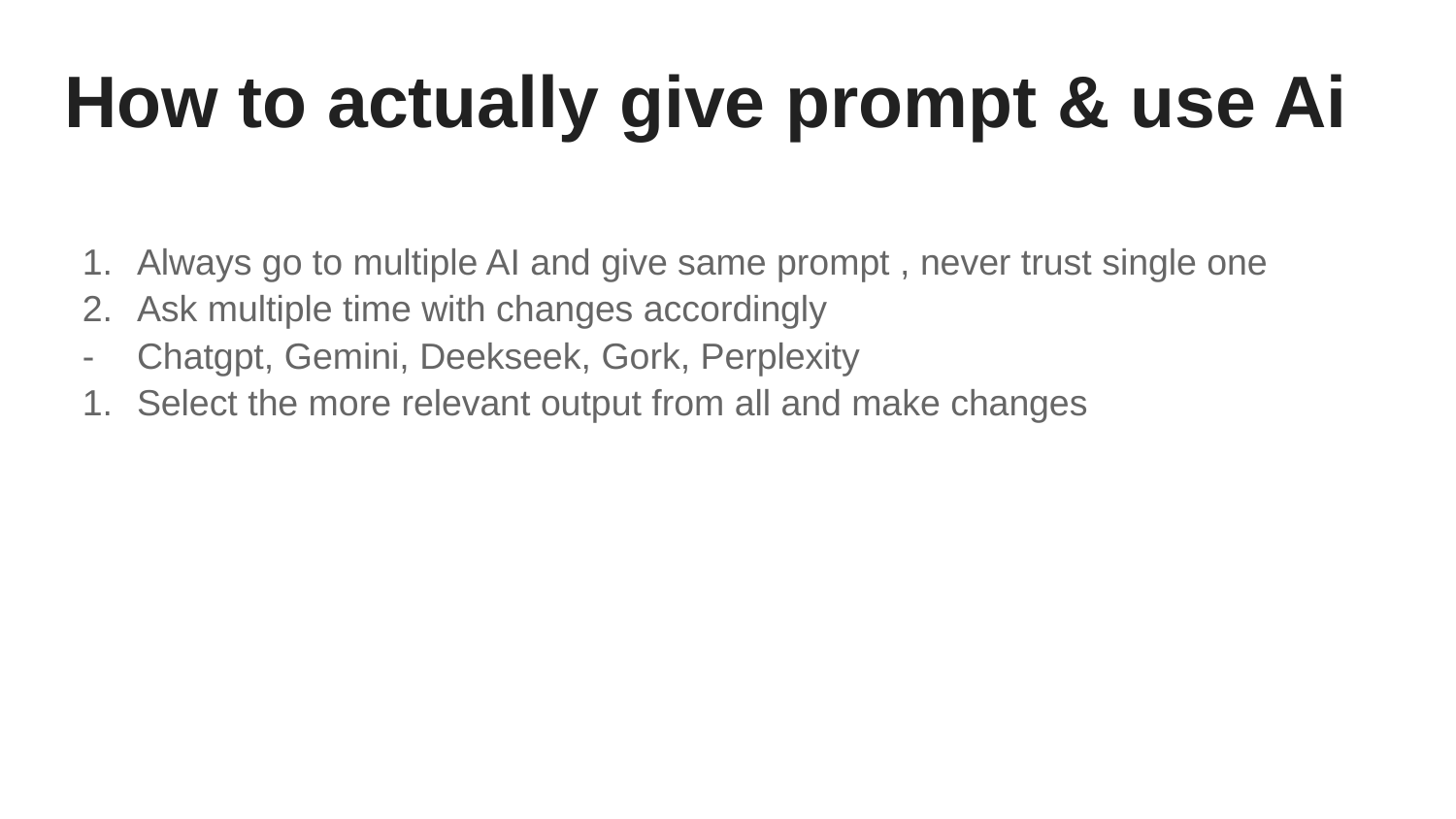

# How to actually give prompt & use Ai

Always go to multiple AI and give same prompt , never trust single one
Ask multiple time with changes accordingly
Chatgpt, Gemini, Deekseek, Gork, Perplexity
Select the more relevant output from all and make changes